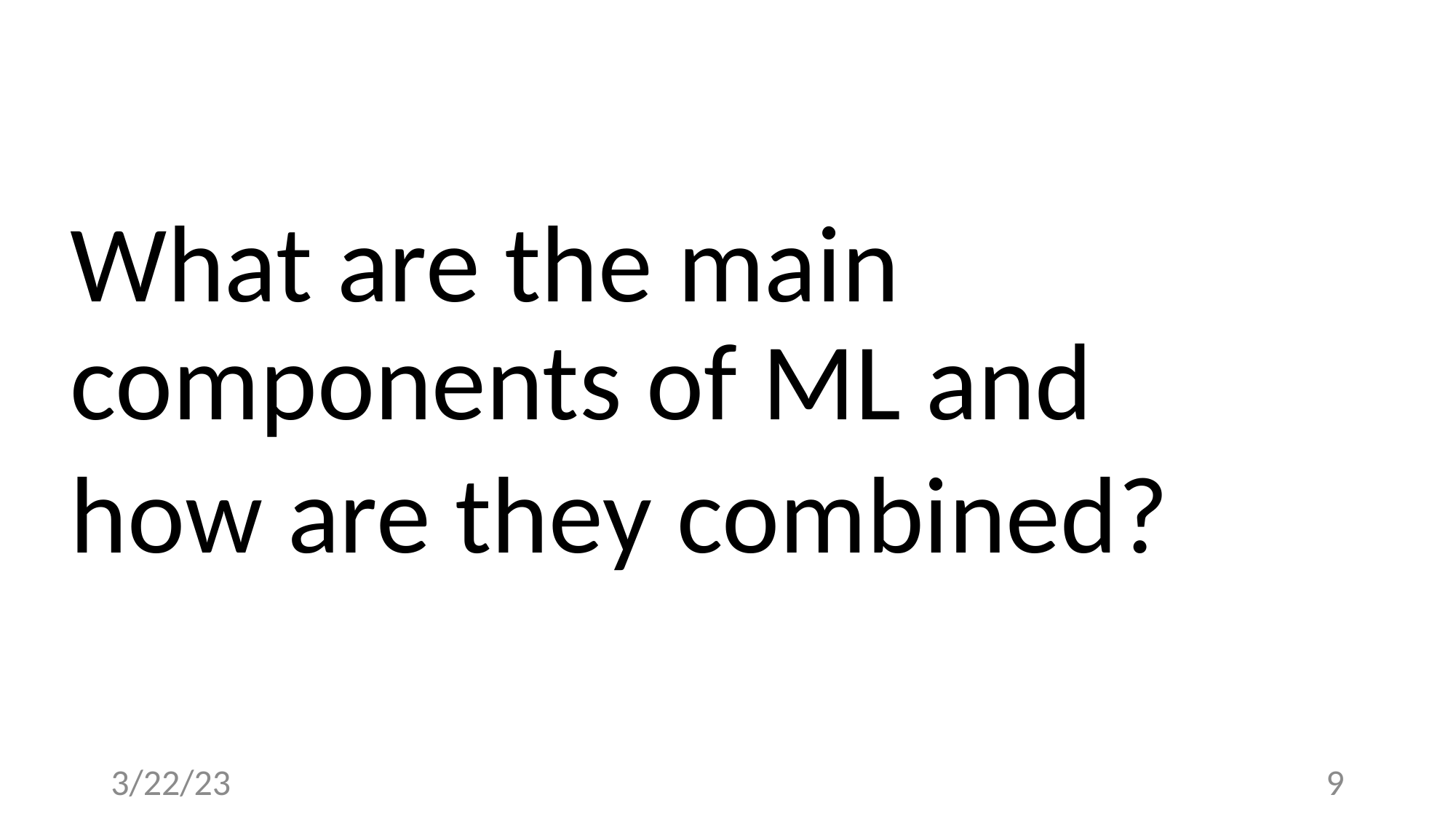

What are the main components of ML and
how are they combined?
3/22/23
9